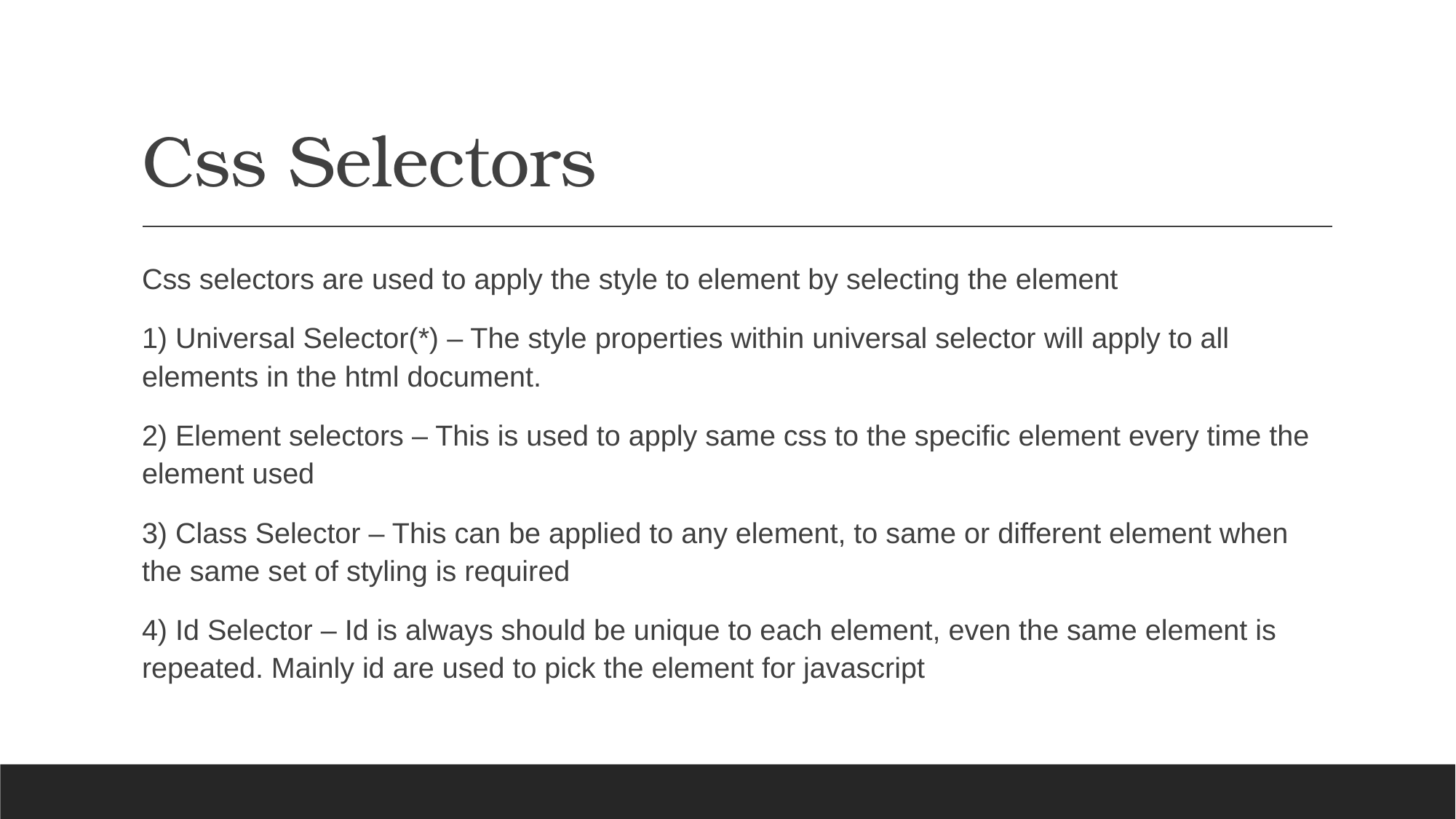

# Css Selectors
Css selectors are used to apply the style to element by selecting the element
1) Universal Selector(*) – The style properties within universal selector will apply to all elements in the html document.
2) Element selectors – This is used to apply same css to the specific element every time the element used
3) Class Selector – This can be applied to any element, to same or different element when the same set of styling is required
4) Id Selector – Id is always should be unique to each element, even the same element is repeated. Mainly id are used to pick the element for javascript